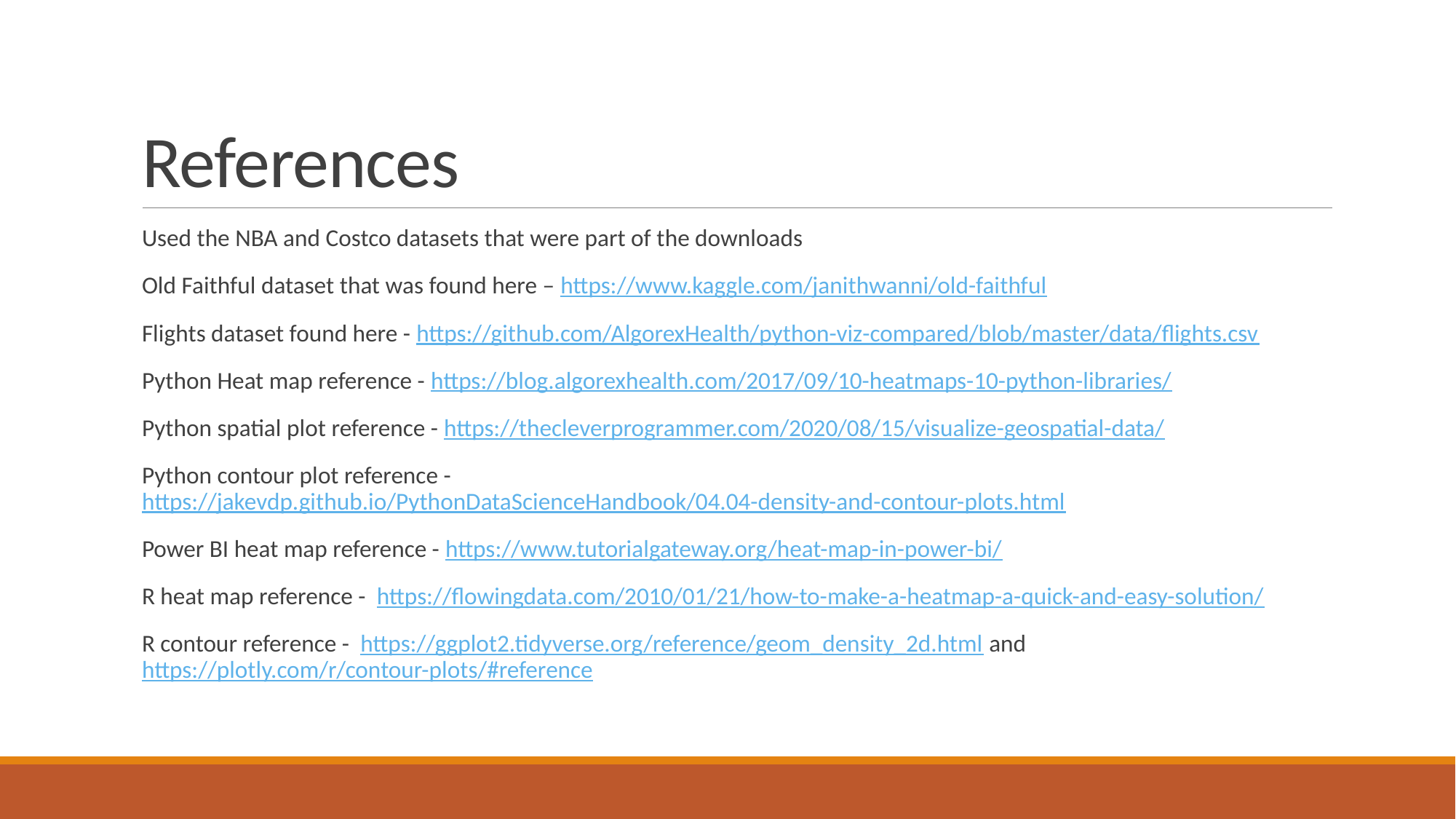

# References
Used the NBA and Costco datasets that were part of the downloads
Old Faithful dataset that was found here – https://www.kaggle.com/janithwanni/old-faithful
Flights dataset found here - https://github.com/AlgorexHealth/python-viz-compared/blob/master/data/flights.csv
Python Heat map reference - https://blog.algorexhealth.com/2017/09/10-heatmaps-10-python-libraries/
Python spatial plot reference - https://thecleverprogrammer.com/2020/08/15/visualize-geospatial-data/
Python contour plot reference - https://jakevdp.github.io/PythonDataScienceHandbook/04.04-density-and-contour-plots.html
Power BI heat map reference - https://www.tutorialgateway.org/heat-map-in-power-bi/
R heat map reference -  https://flowingdata.com/2010/01/21/how-to-make-a-heatmap-a-quick-and-easy-solution/
R contour reference -  https://ggplot2.tidyverse.org/reference/geom_density_2d.html and https://plotly.com/r/contour-plots/#reference